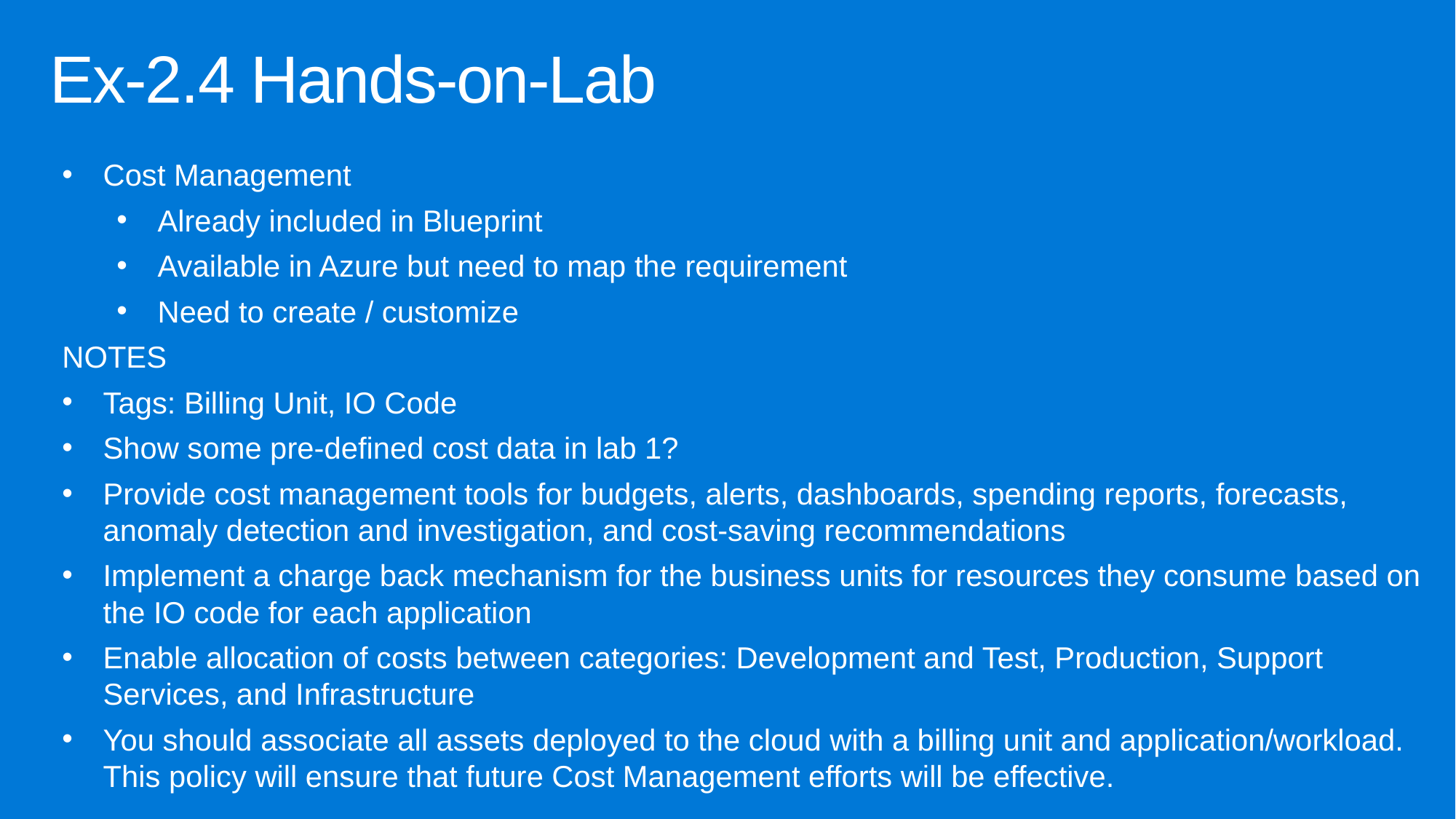

# Ex-2.4 Hands-on-Lab
Cost Management
Already included in Blueprint
Available in Azure but need to map the requirement
Need to create / customize
NOTES
Tags: Billing Unit, IO Code
Show some pre-defined cost data in lab 1?
Provide cost management tools for budgets, alerts, dashboards, spending reports, forecasts, anomaly detection and investigation, and cost-saving recommendations
Implement a charge back mechanism for the business units for resources they consume based on the IO code for each application
Enable allocation of costs between categories: Development and Test, Production, Support Services, and Infrastructure
You should associate all assets deployed to the cloud with a billing unit and application/workload. This policy will ensure that future Cost Management efforts will be effective.